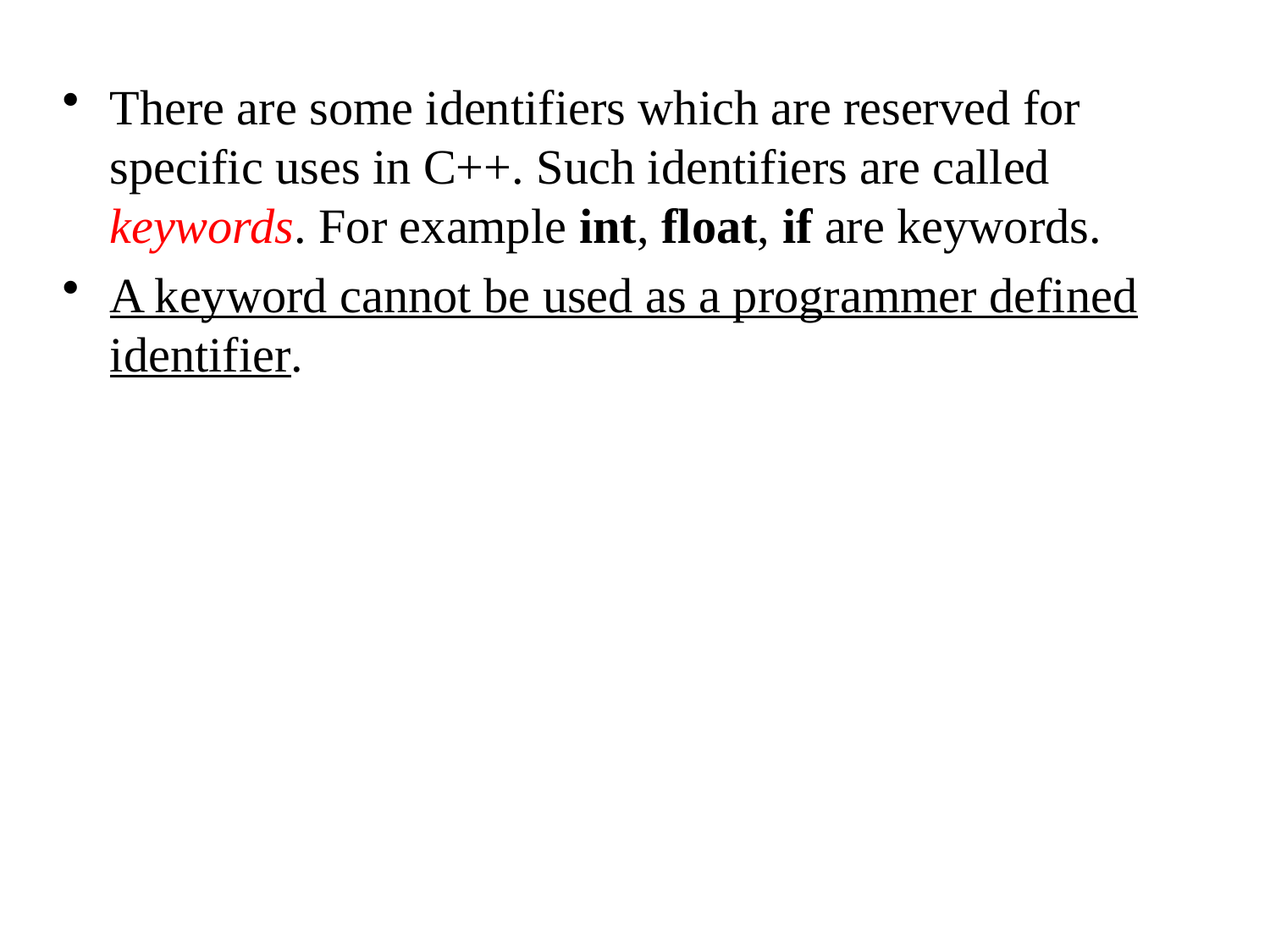

There are some identifiers which are reserved for specific uses in C++. Such identifiers are called  keywords. For example int, float, if are keywords.
A keyword cannot be used as a programmer defined identifier.